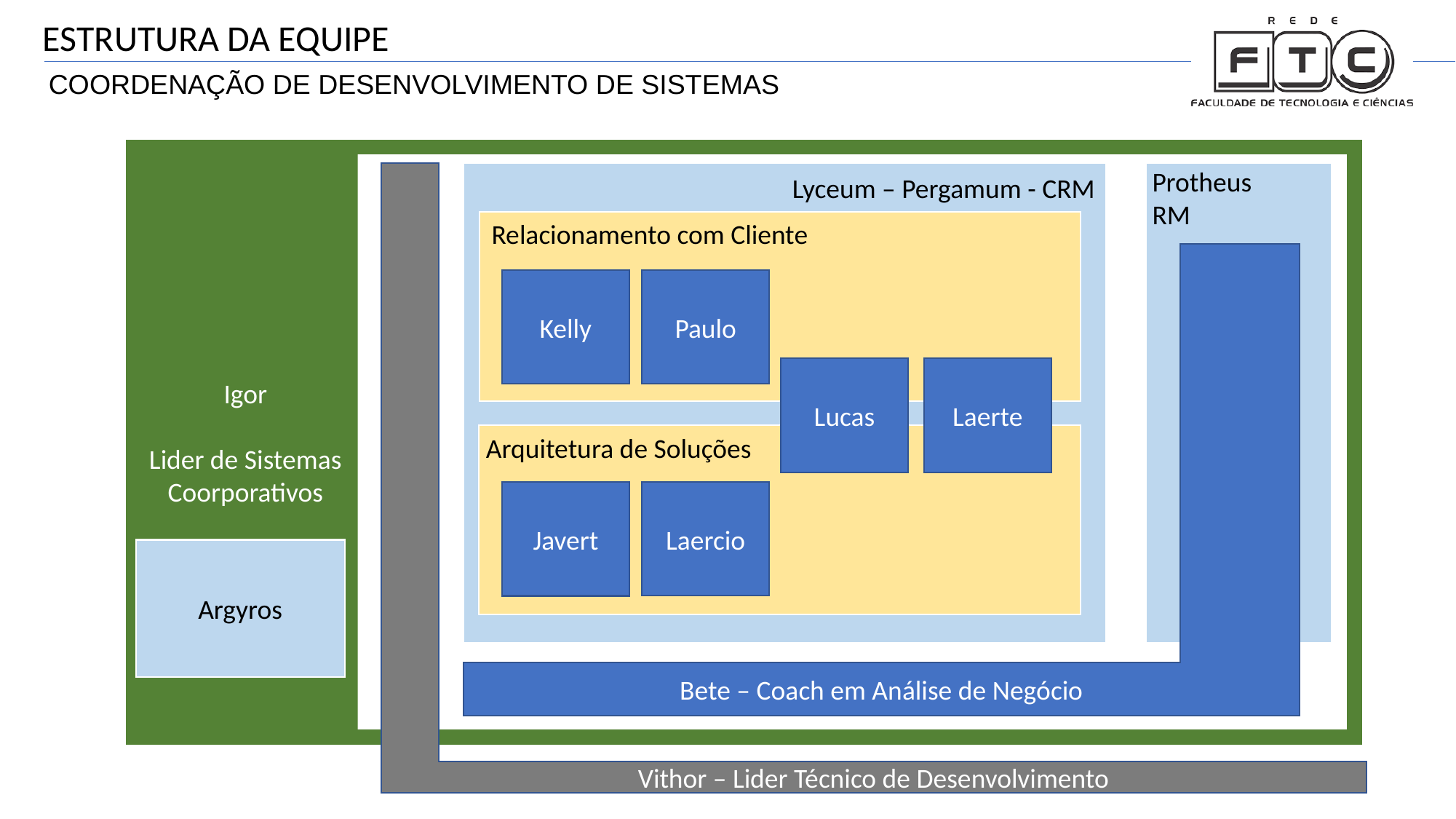

ESTRUTURA DA EQUIPE
Igor

Lider de Sistemas Coorporativos

Argyros
Protheus
RM

Lyceum – Pergamum - CRM
Relacionamento com Cliente

Kelly
Paulo
Lucas
Laerte

Arquitetura de Soluções
Laercio
Javert
Bete – Coach em Análise de Negócio
Vithor – Lider Técnico de Desenvolvimento